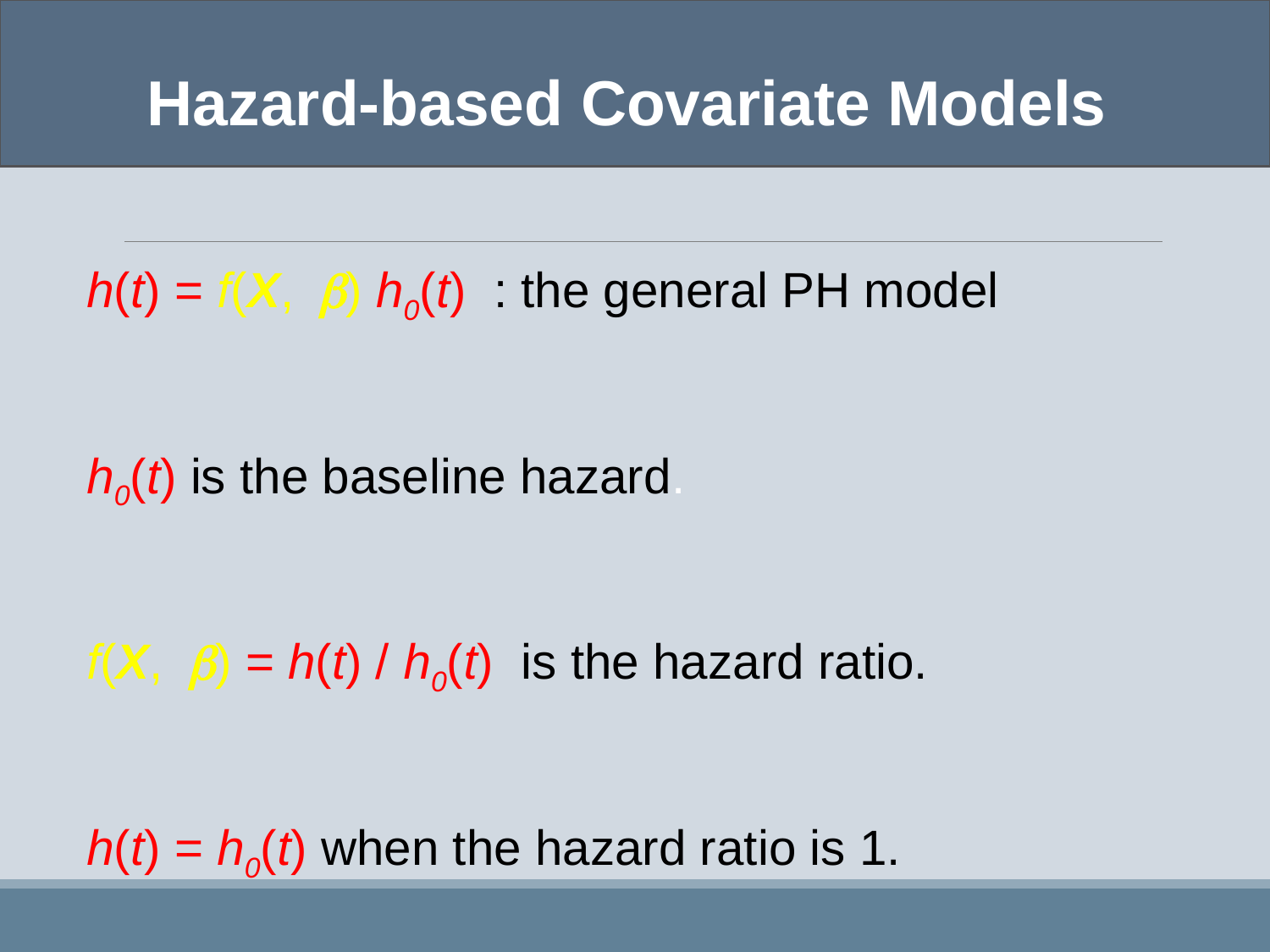

Hazard-based Covariate Models
h(t) = f(X, β) h0(t)  : the general PH model

h0(t) is the baseline hazard.

f(X, β) = h(t) / h0(t)  is the hazard ratio.

h(t) = h0(t) when the hazard ratio is 1.